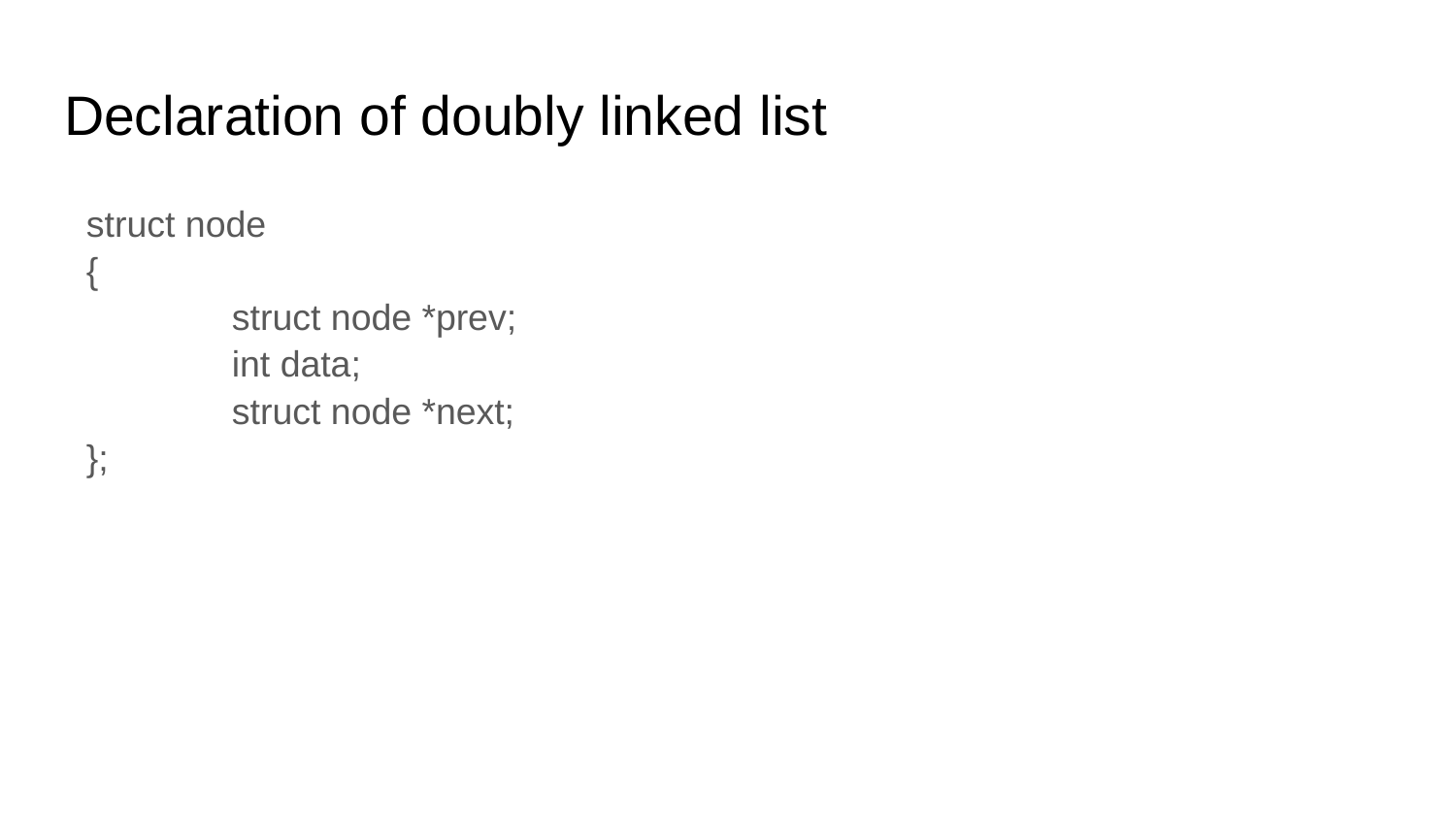

# Declaration of doubly linked list
struct node
{
	struct node *prev;
	int data;
	struct node *next;
};